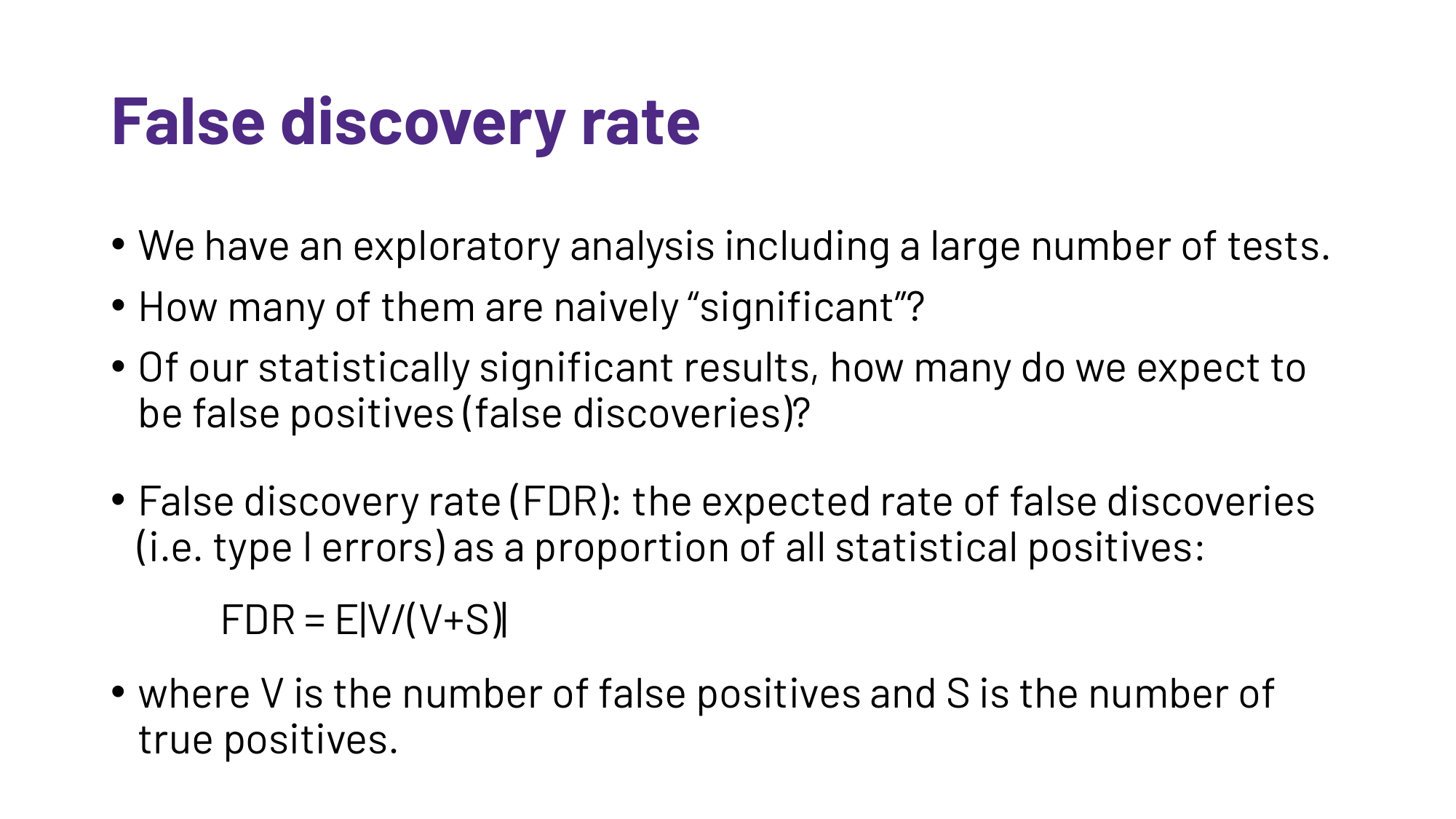

# False discovery rate
We have an exploratory analysis including a large number of tests.
How many of them are naively “significant”?
Of our statistically significant results, how many do we expect to be false positives (false discoveries)?

False discovery rate (FDR): the expected rate of false discoveries (i.e. type I errors) as a proportion of all statistical positives:
	FDR = E|V/(V+S)|
where V is the number of false positives and S is the number of true positives.